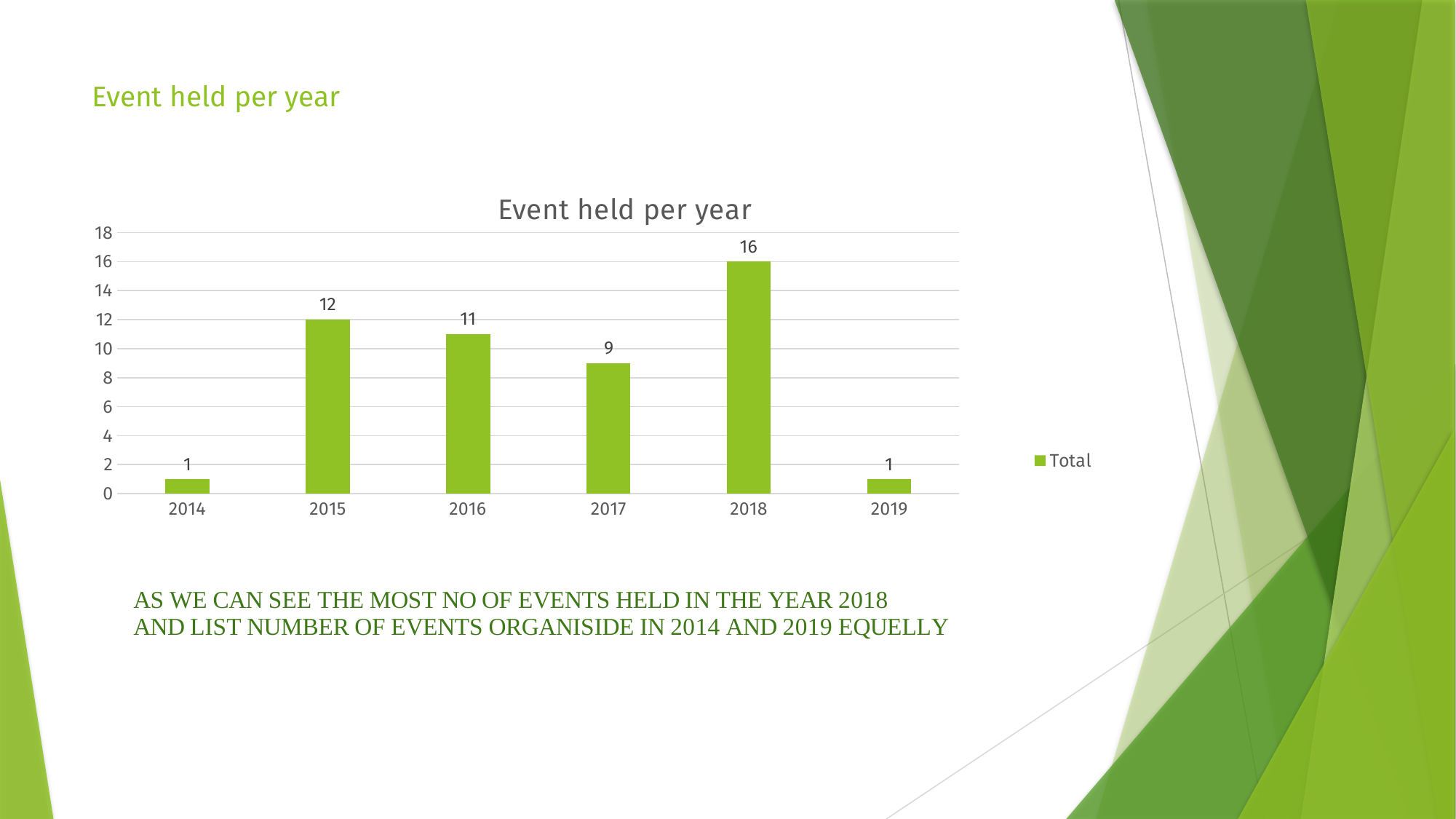

# Event held per year

### Chart: Event held per year

| Category | Total |
|---|---|
| 2014 | 1.0 |
| 2015 | 12.0 |
| 2016 | 11.0 |
| 2017 | 9.0 |
| 2018 | 16.0 |
| 2019 | 1.0 |